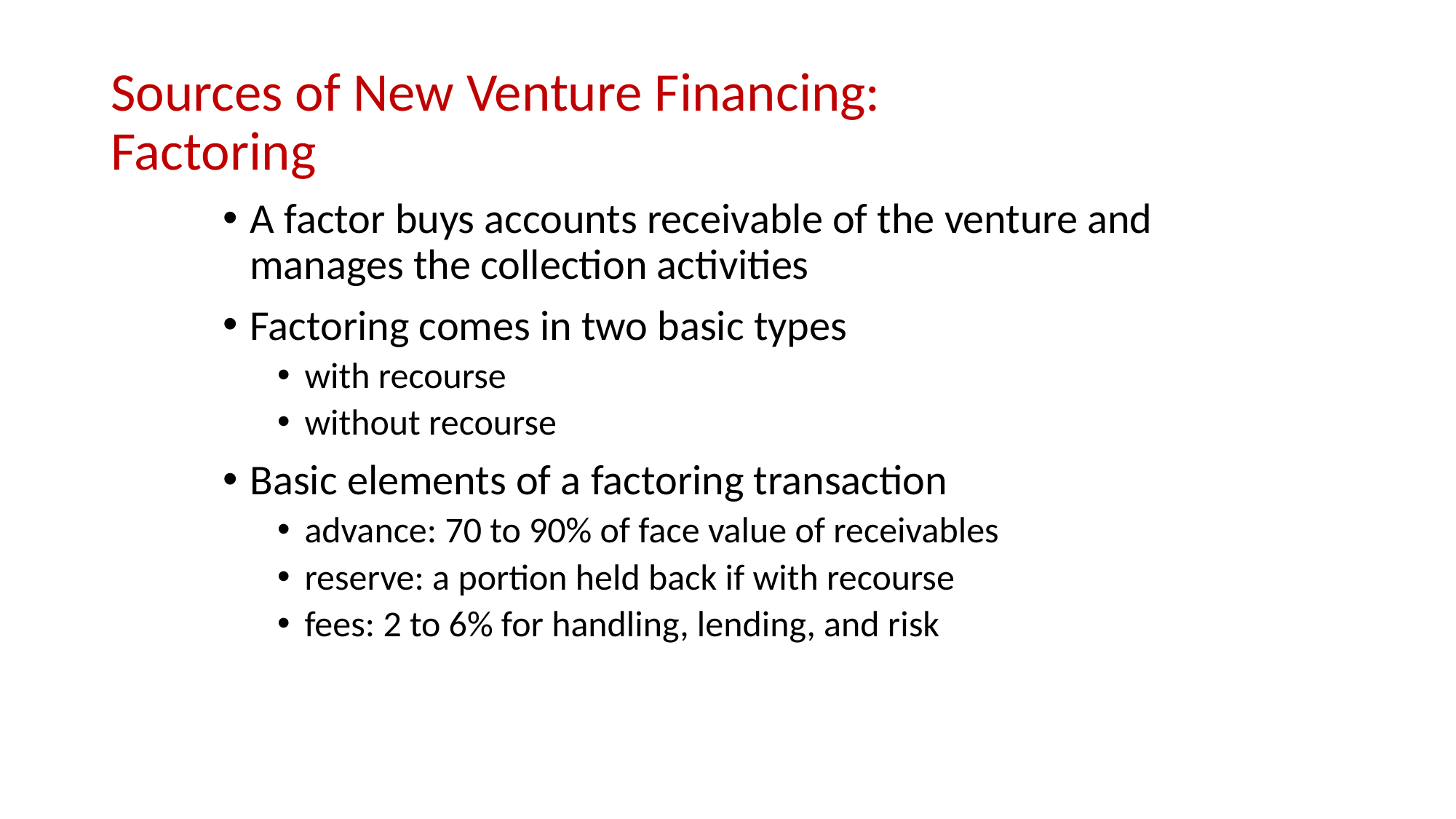

# Sources of New Venture Financing: Factoring
A factor buys accounts receivable of the venture and manages the collection activities
Factoring comes in two basic types
with recourse
without recourse
Basic elements of a factoring transaction
advance: 70 to 90% of face value of receivables
reserve: a portion held back if with recourse
fees: 2 to 6% for handling, lending, and risk
94